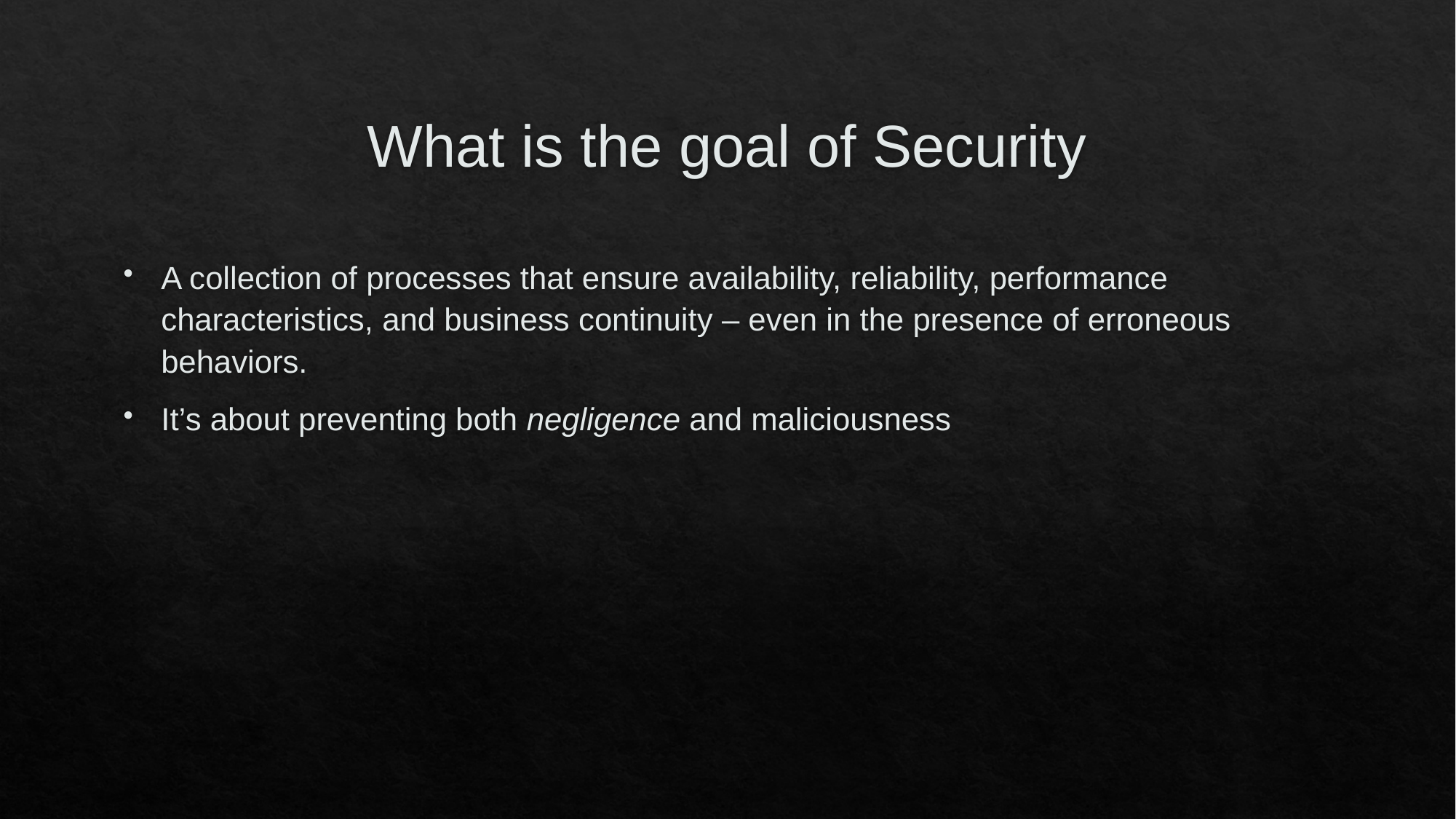

# What is the goal of Security
A collection of processes that ensure availability, reliability, performance characteristics, and business continuity – even in the presence of erroneous behaviors.
It’s about preventing both negligence and maliciousness